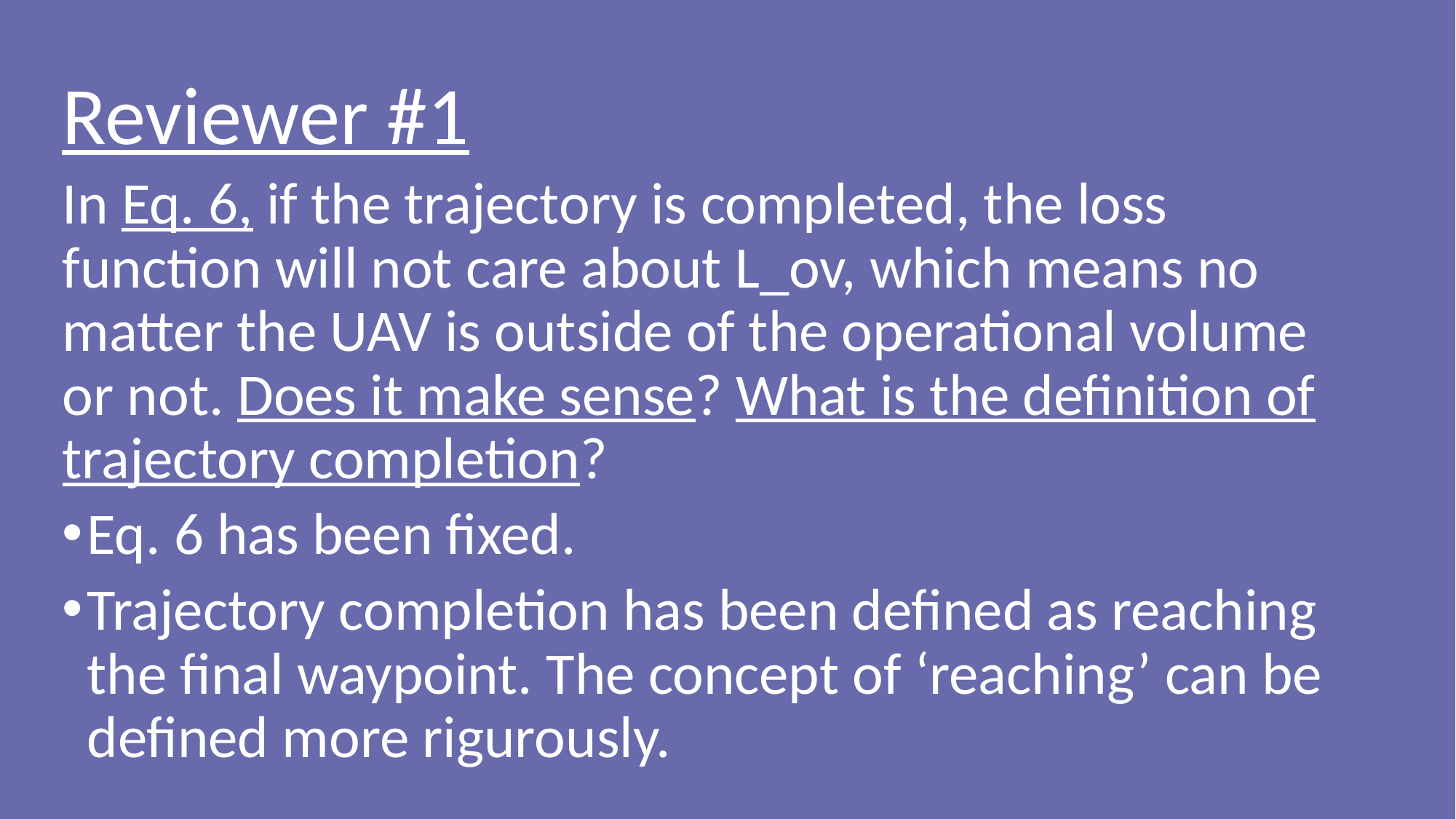

Reviewer #1
In Eq. 6, if the trajectory is completed, the loss function will not care about L_ov, which means no matter the UAV is outside of the operational volume or not. Does it make sense? What is the definition of trajectory completion?
Eq. 6 has been fixed.
Trajectory completion has been defined as reaching the final waypoint. The concept of ‘reaching’ can be defined more rigurously.